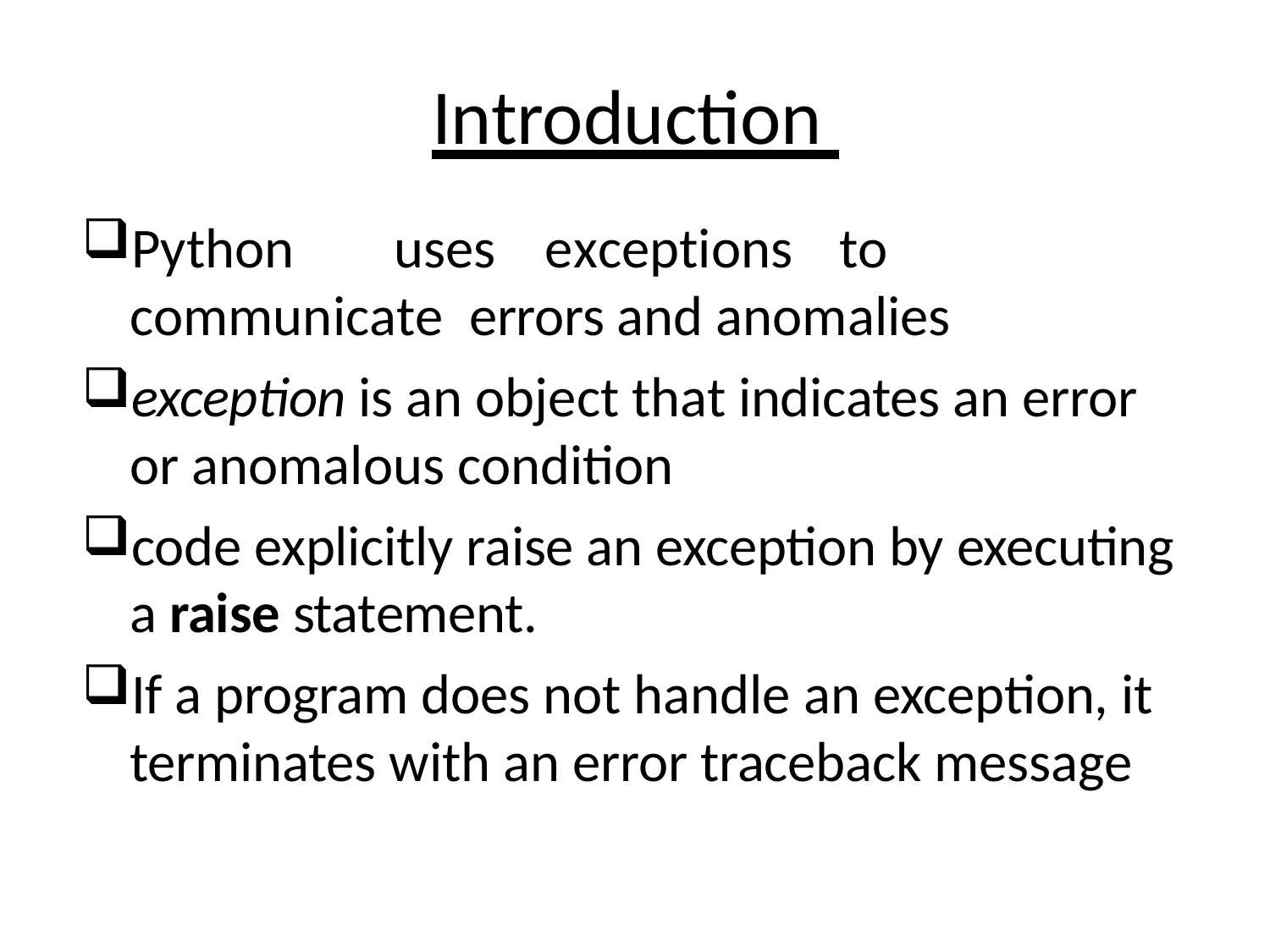

# Introduction
Python	uses	exceptions	to	communicate  errors and anomalies
exception is an object that indicates an error  or anomalous condition
code explicitly raise an exception by executing  a raise statement.
If a program does not handle an exception, it  terminates with an error traceback message